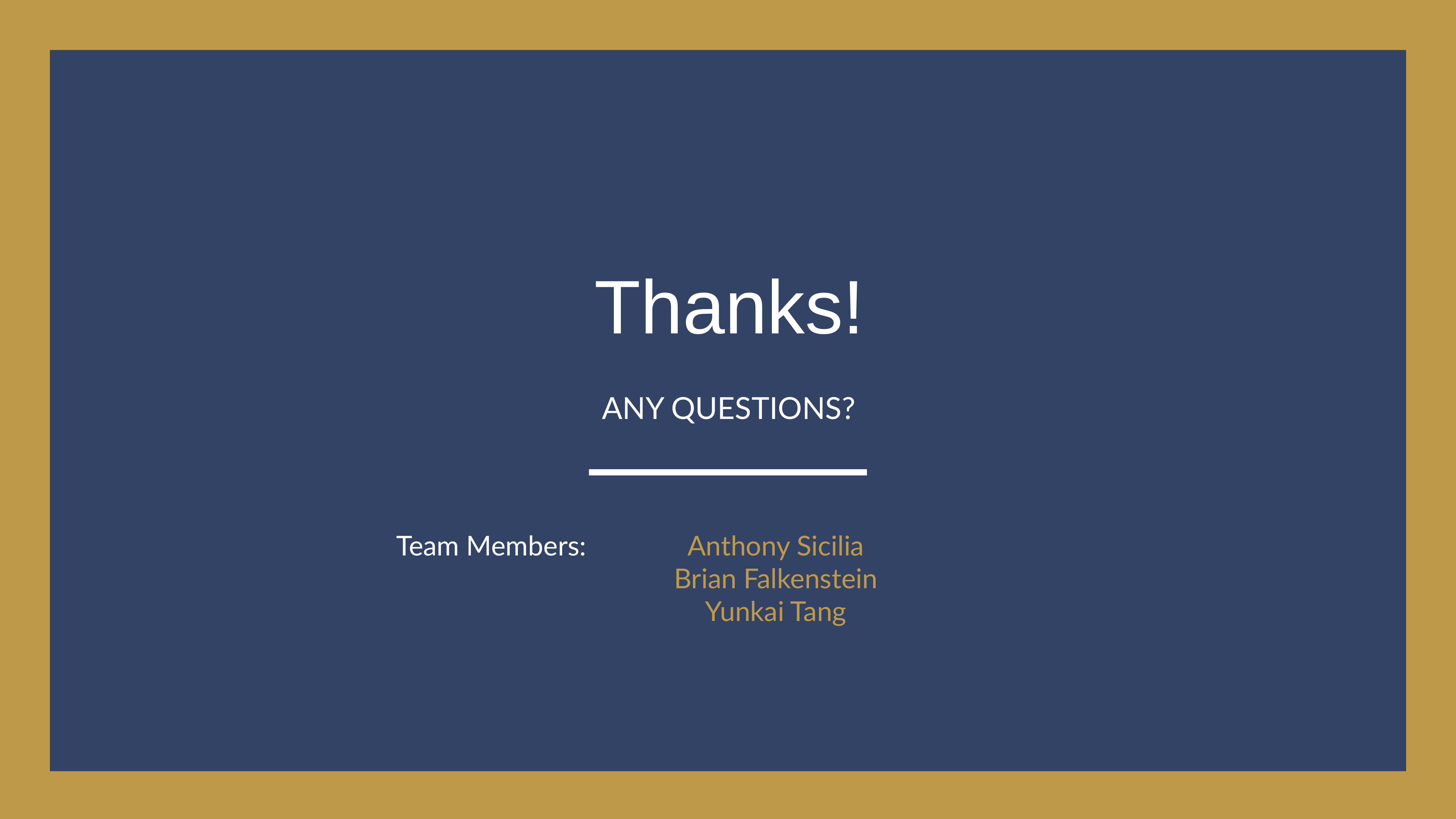

Thanks!

ANY QUESTIONS?
Team Members:
Anthony Sicilia
Brian Falkenstein
Yunkai Tang